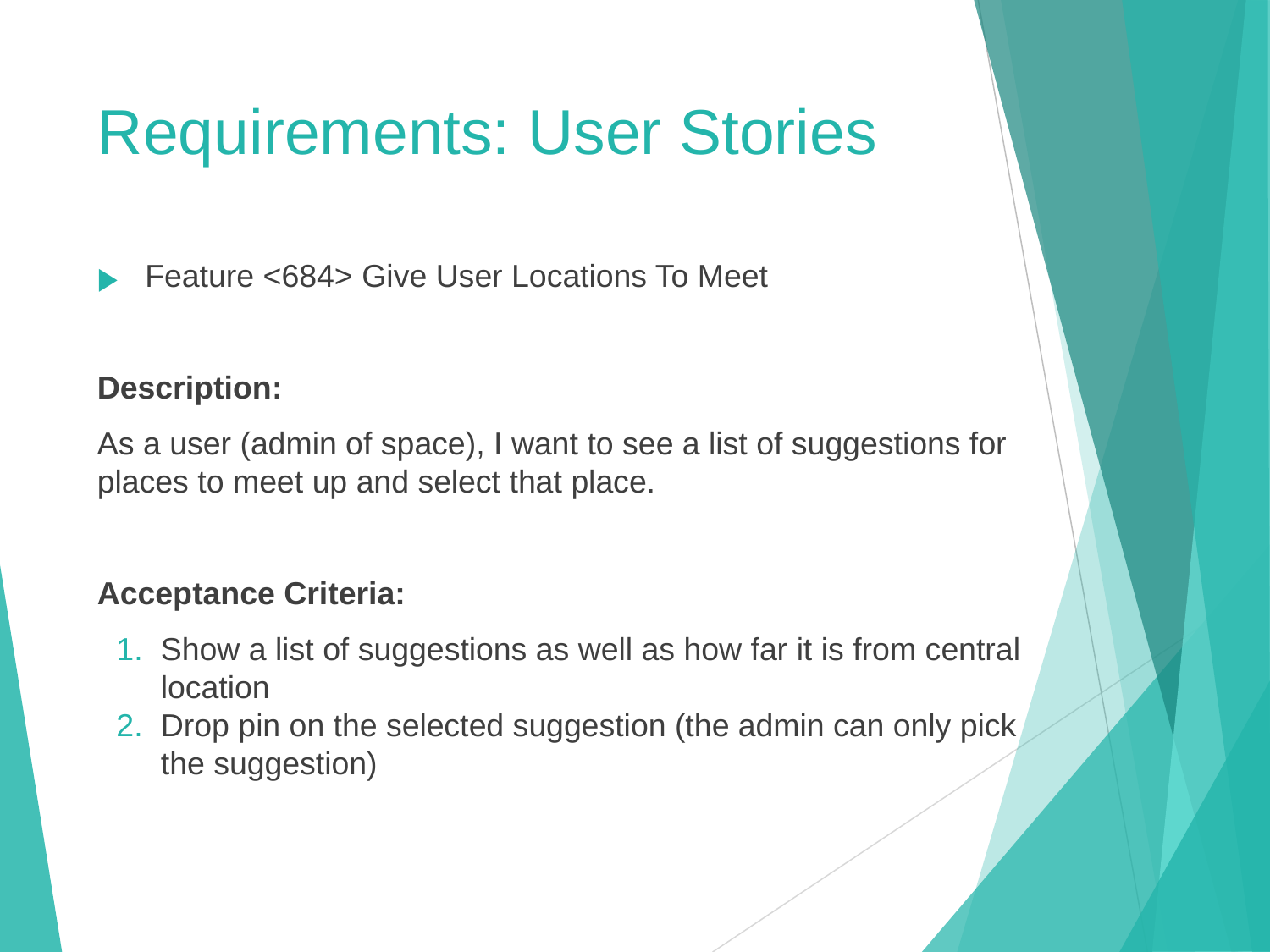

# Requirements: User Stories
Feature <684> Give User Locations To Meet

Description:
As a user (admin of space), I want to see a list of suggestions for places to meet up and select that place.

Acceptance Criteria:
Show a list of suggestions as well as how far it is from central location
Drop pin on the selected suggestion (the admin can only pick the suggestion)